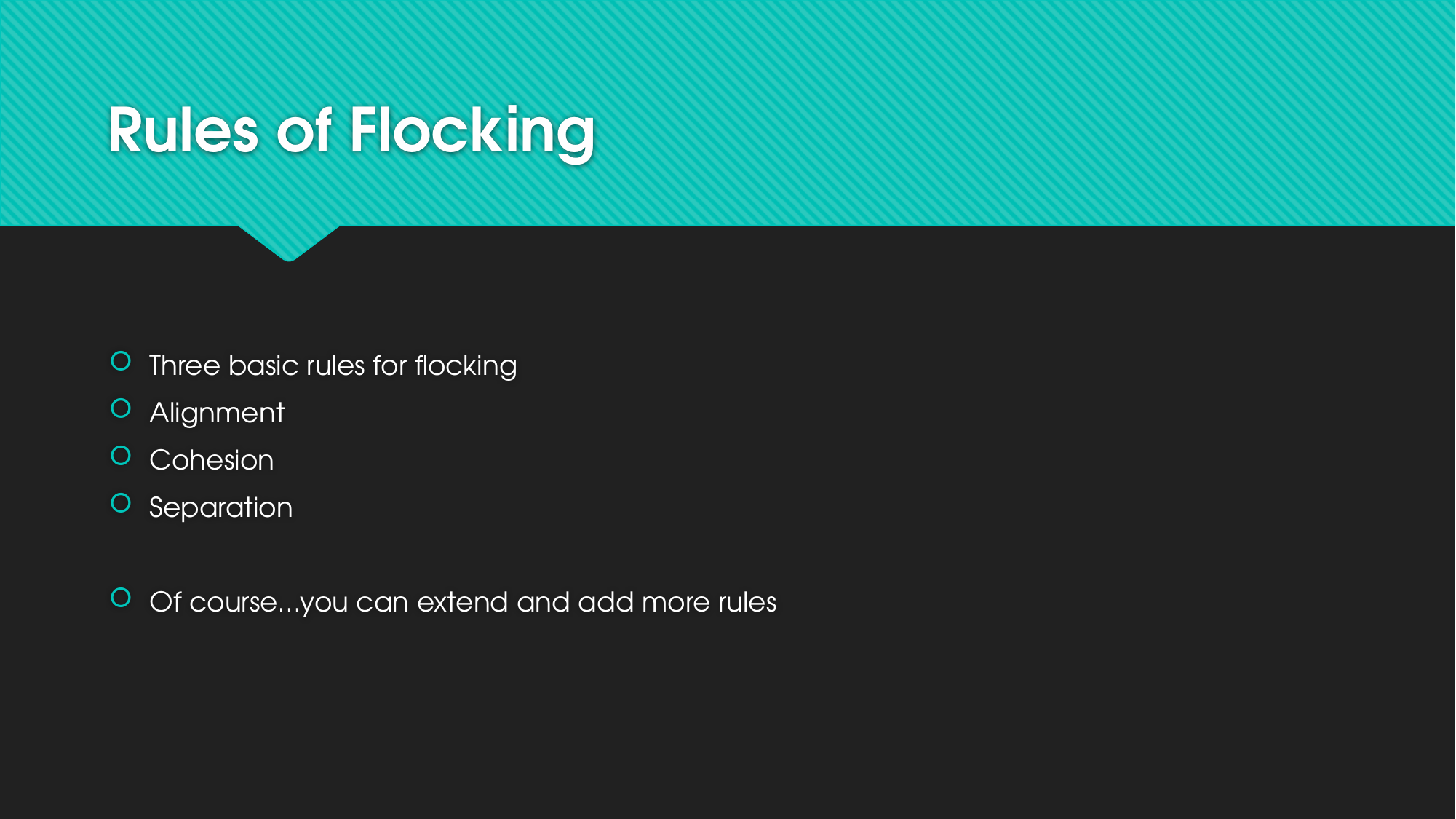

# Rules of Flocking
Three basic rules for flocking
Alignment
Cohesion
Separation

Of course…you can extend and add more rules